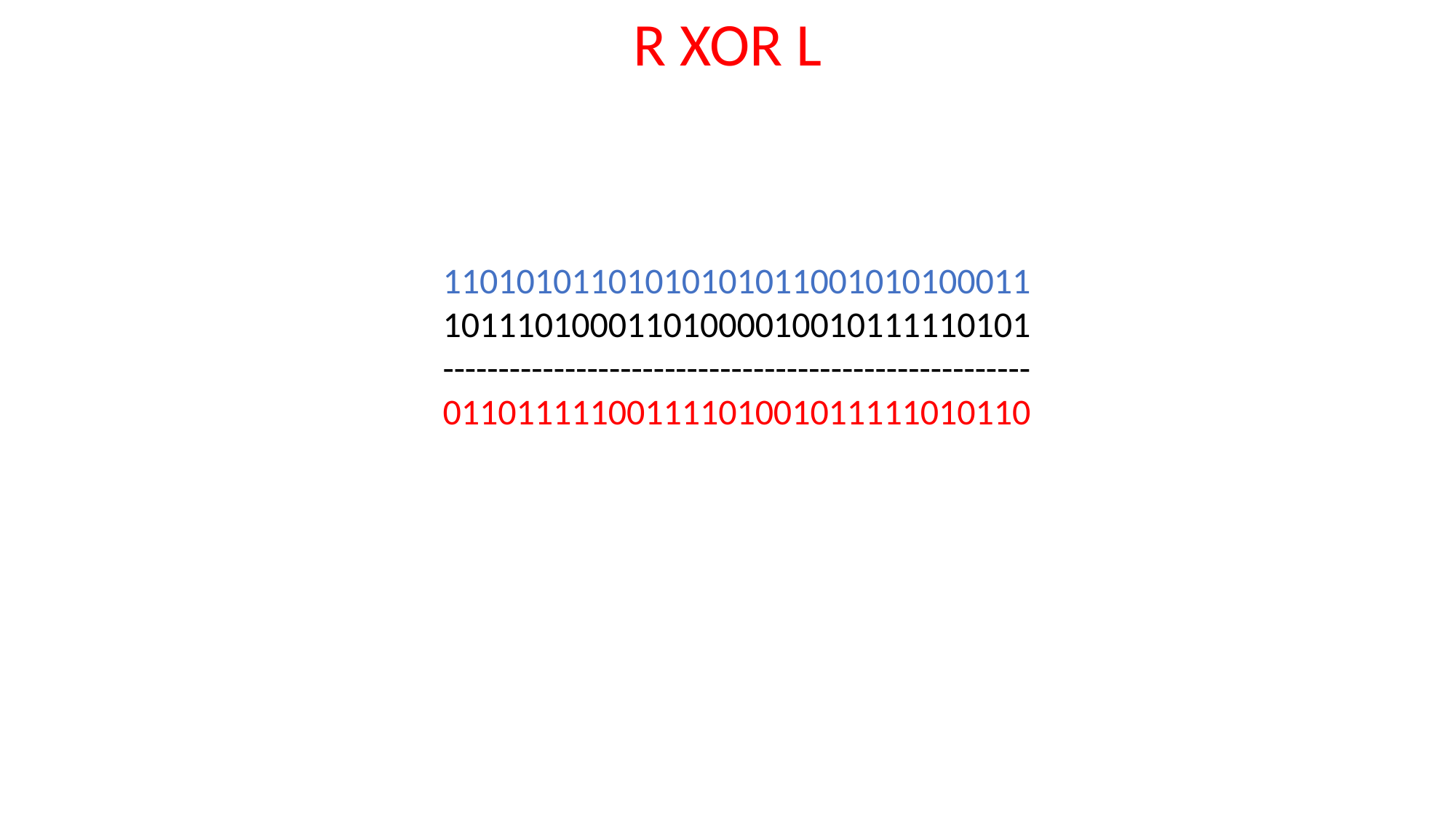

R XOR L
11010101101010101011001010100011
10111010001101000010010111110101
-----------------------------------------------------
01101111100111101001011111010110